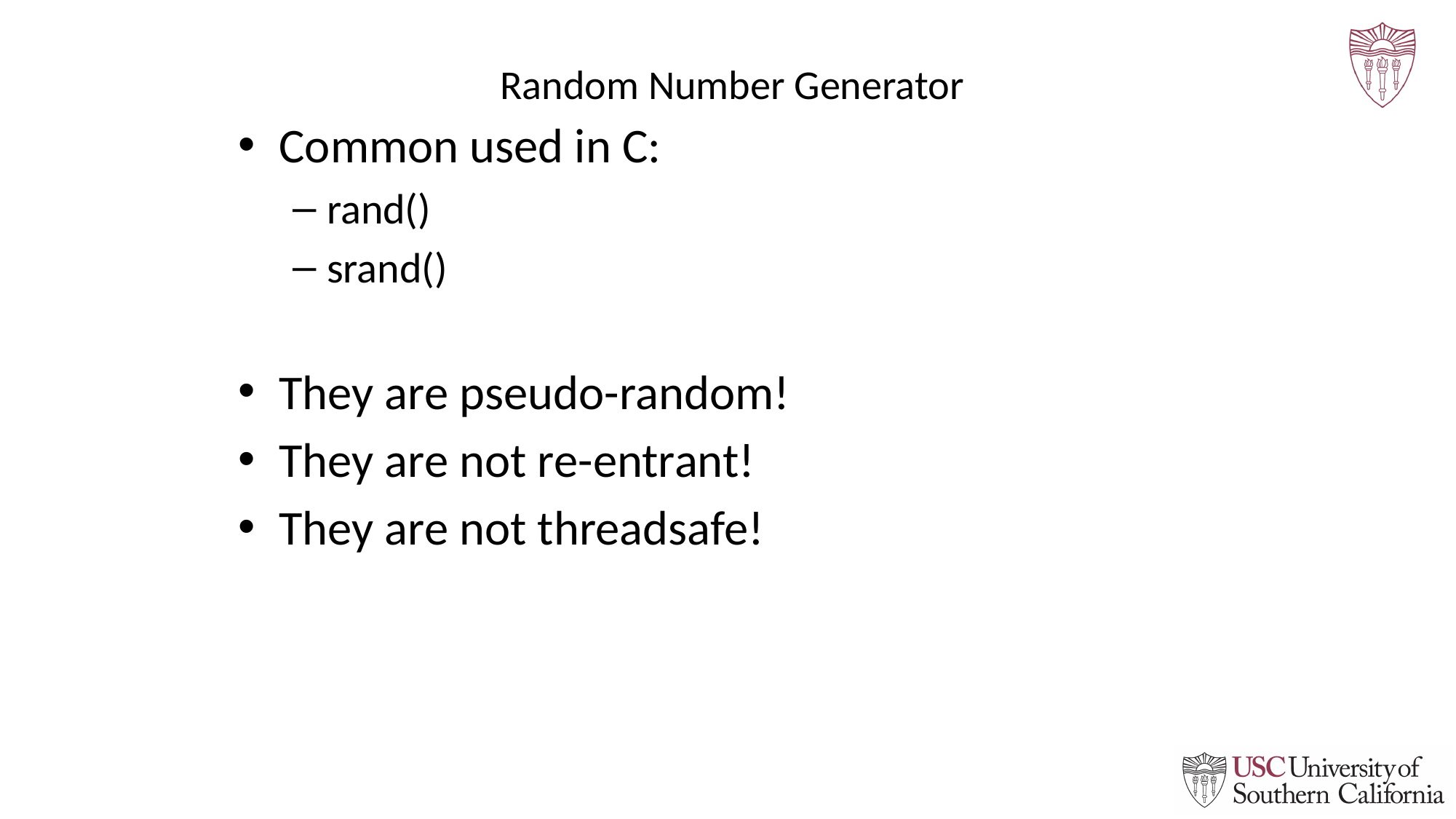

# Random Number Generator
Common used in C:
rand()
srand()

They are pseudo-random!
They are not re-entrant!
They are not threadsafe!